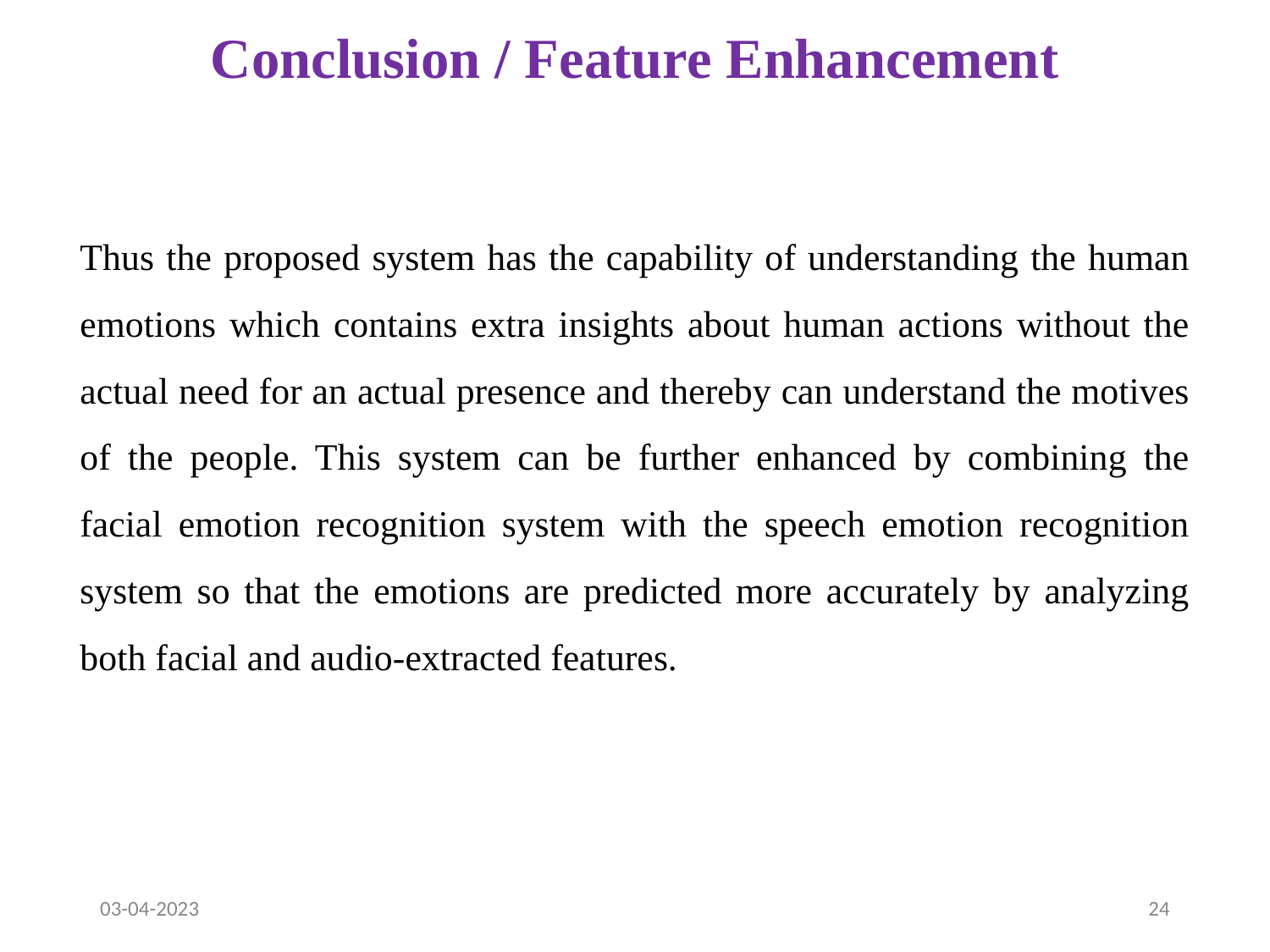

# Conclusion / Feature Enhancement
Thus the proposed system has the capability of understanding the human emotions which contains extra insights about human actions without the actual need for an actual presence and thereby can understand the motives of the people. This system can be further enhanced by combining the facial emotion recognition system with the speech emotion recognition system so that the emotions are predicted more accurately by analyzing both facial and audio-extracted features.
03-04-2023
24